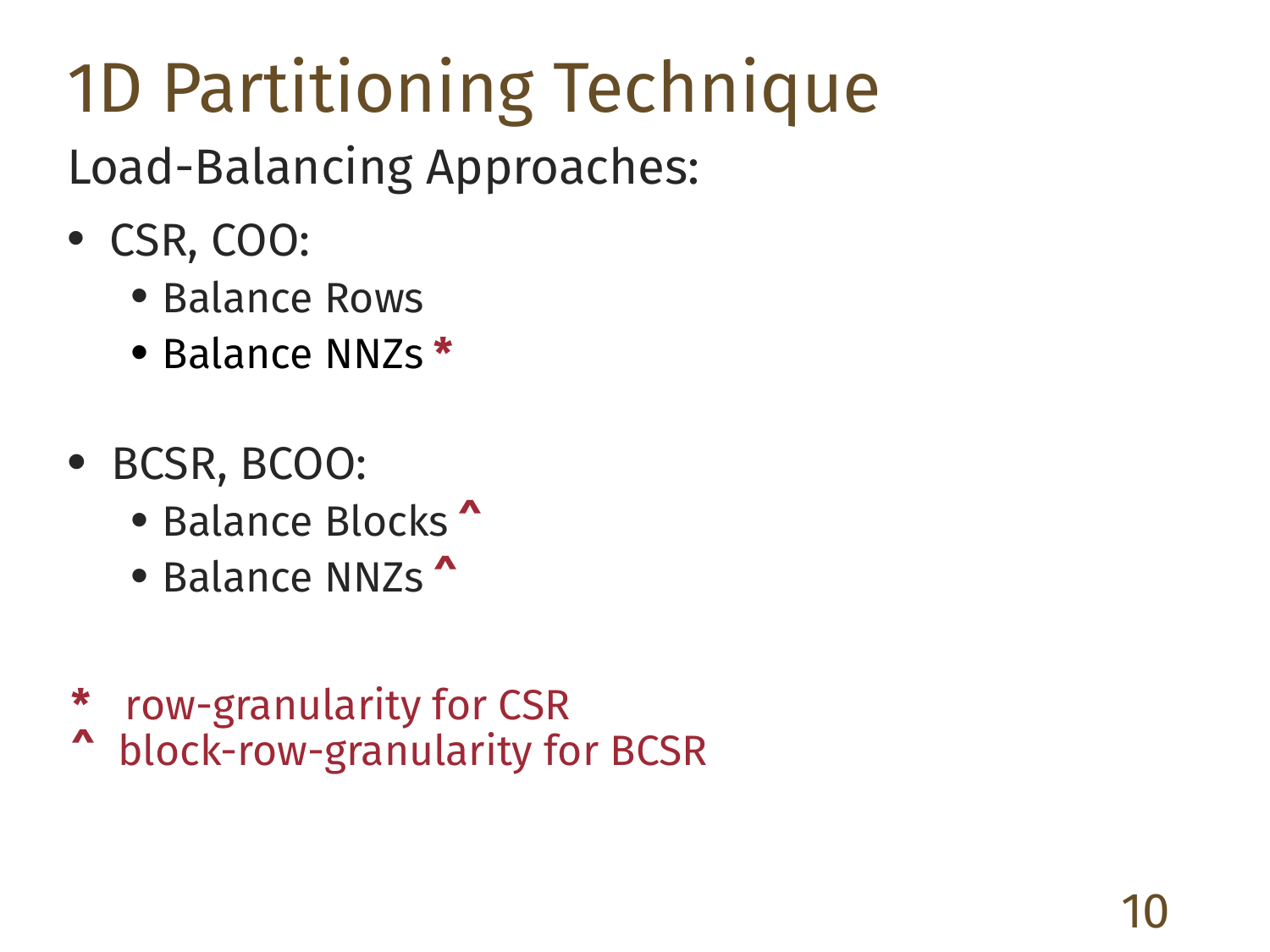

1D Partitioning Technique
Load-Balancing Approaches:
 CSR, COO:
Balance Rows
Balance NNZs *

 BCSR, BCOO:
Balance Blocks ^
Balance NNZs ^
*   row-granularity for CSR
^  block-row-granularity for BCSR
10